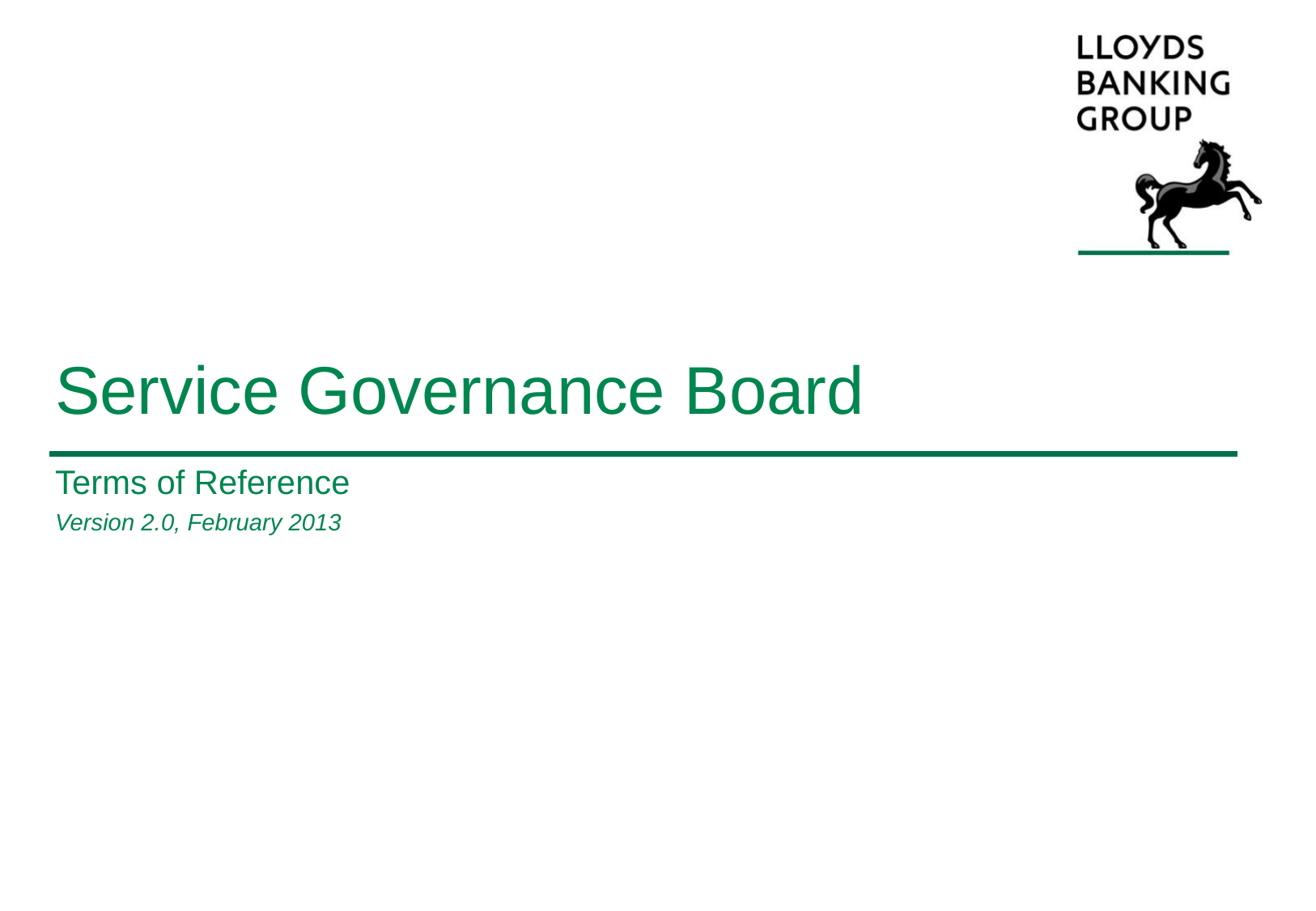

Service Governance Board

Terms of Reference
Version 2.0, February 2013